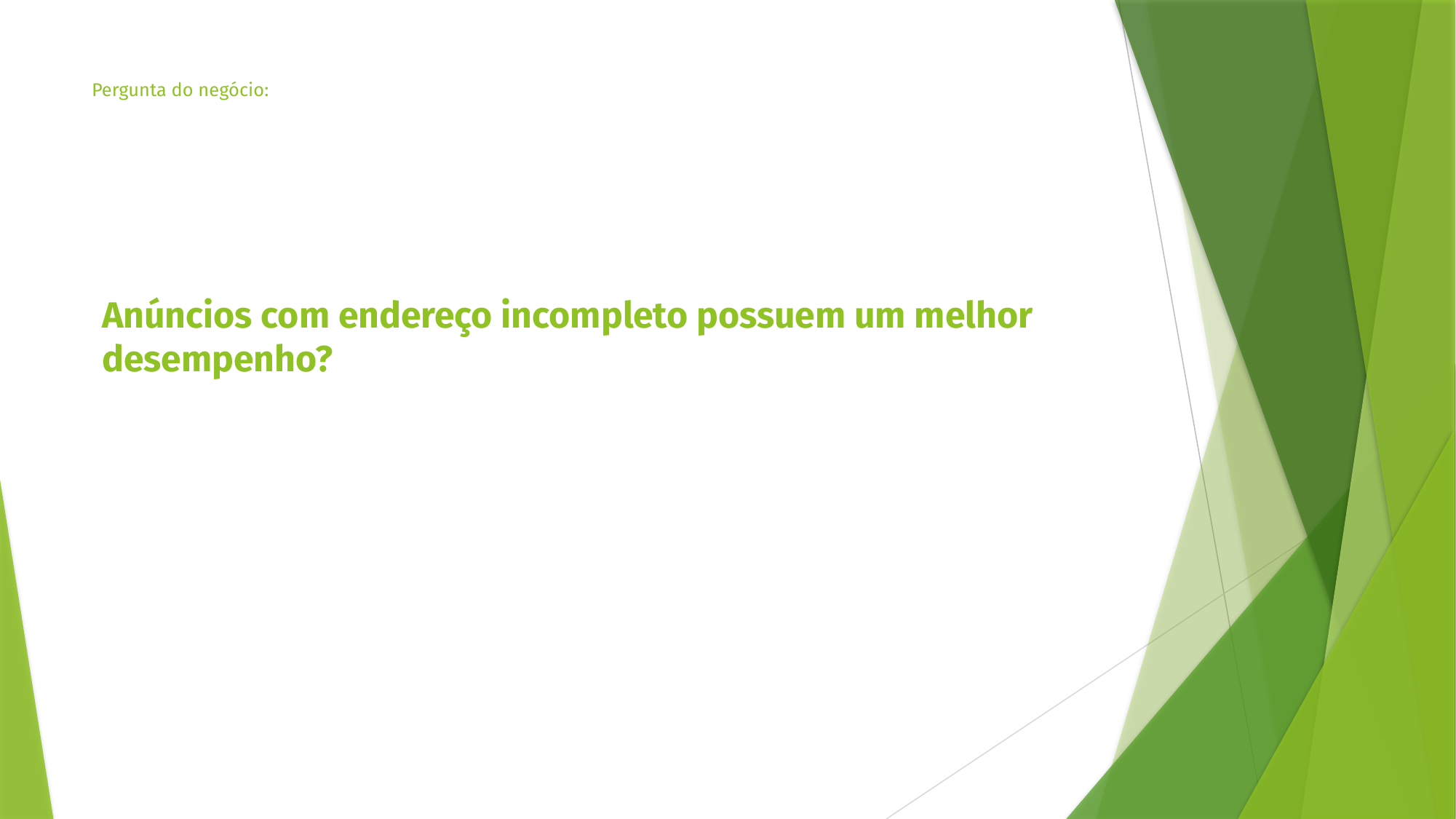

# Pergunta do negócio:
Anúncios com endereço incompleto possuem um melhor desempenho?